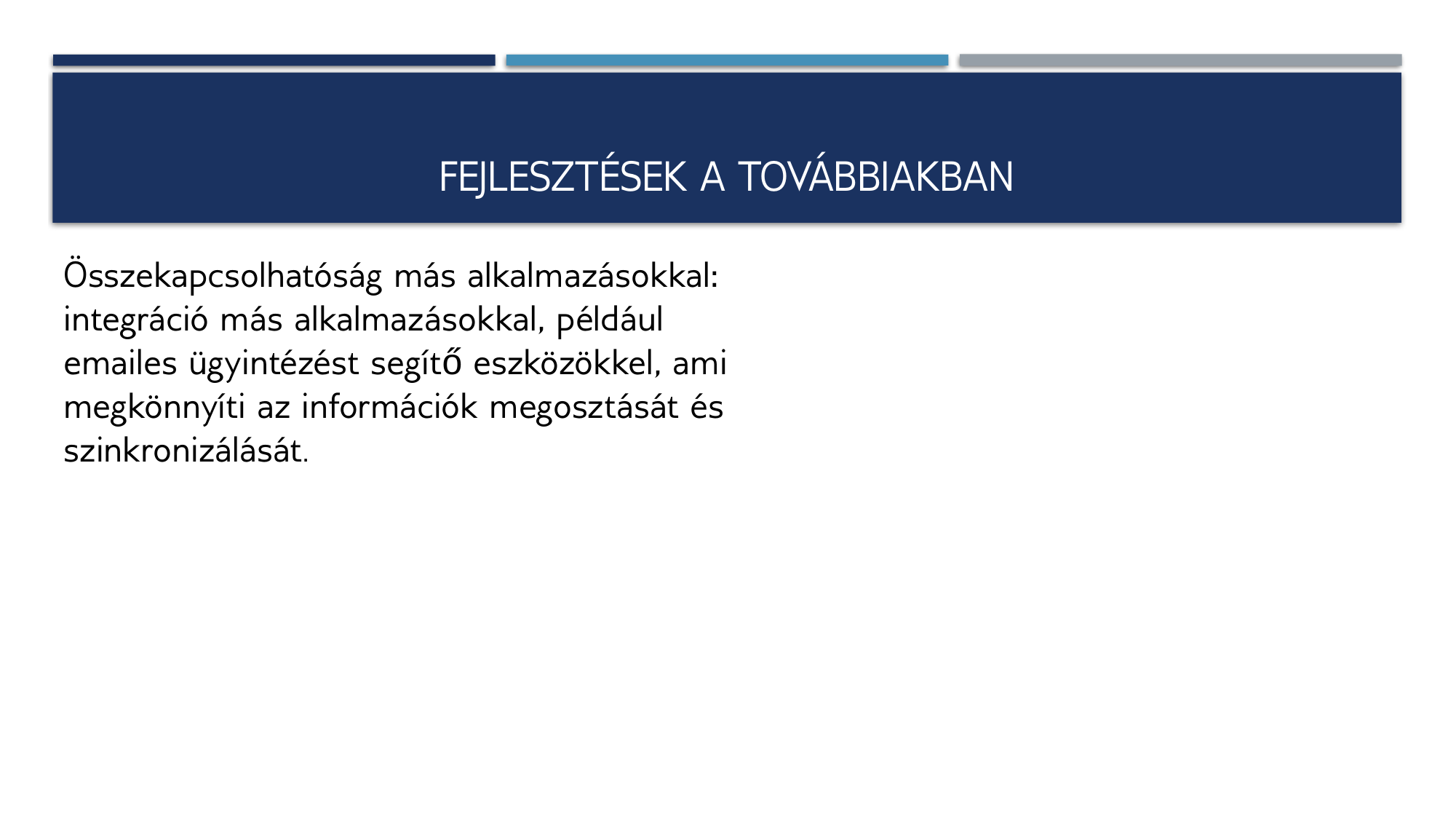

# Fejlesztések a továbbiakban
Összekapcsolhatóság más alkalmazásokkal: integráció más alkalmazásokkal, például emailes ügyintézést segítő eszközökkel, ami megkönnyíti az információk megosztását és szinkronizálását.